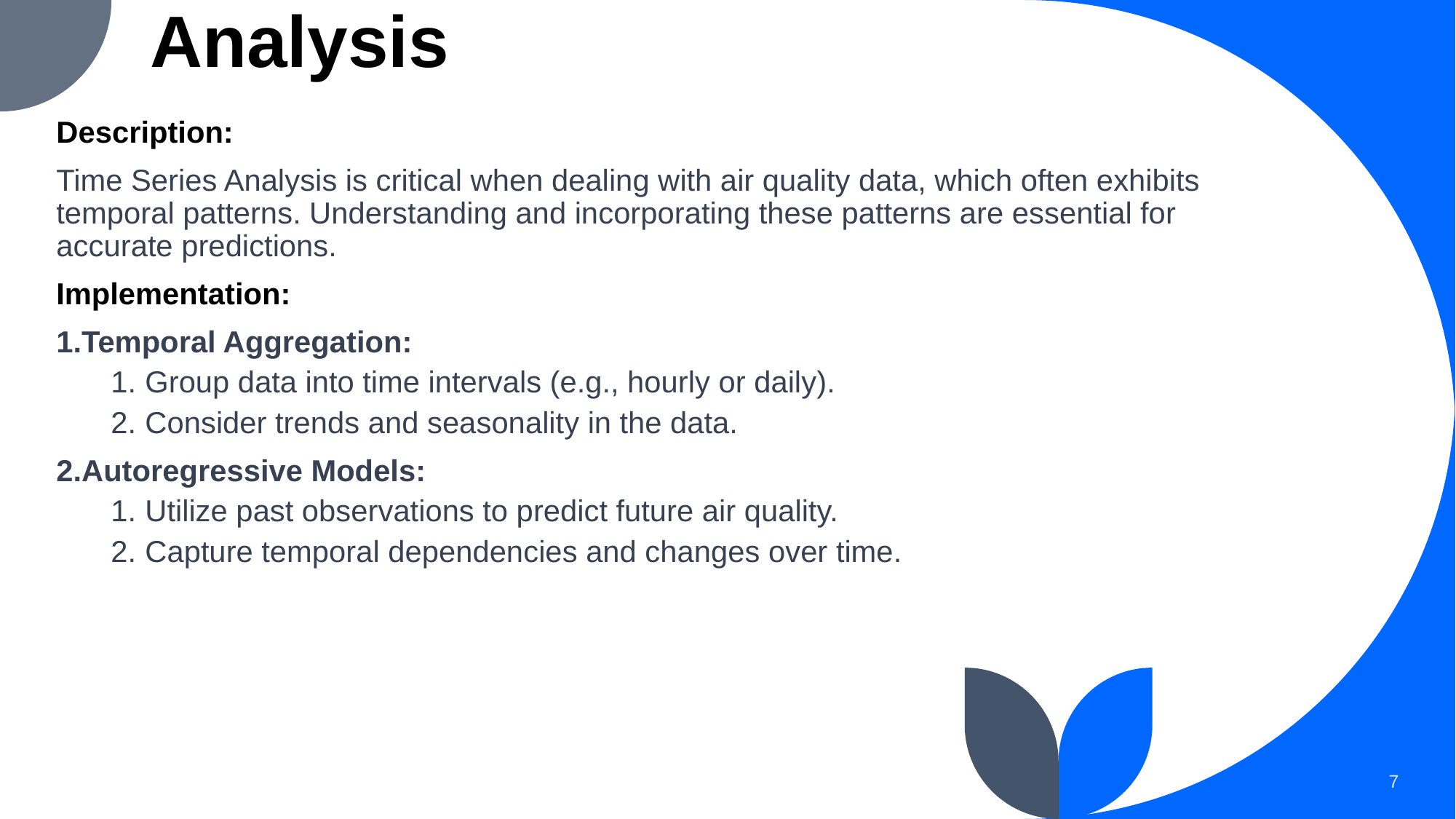

# Time Series Analysis
Description:
Time Series Analysis is critical when dealing with air quality data, which often exhibits temporal patterns. Understanding and incorporating these patterns are essential for accurate predictions.
Implementation:
Temporal Aggregation:
Group data into time intervals (e.g., hourly or daily).
Consider trends and seasonality in the data.
Autoregressive Models:
Utilize past observations to predict future air quality.
Capture temporal dependencies and changes over time.

7